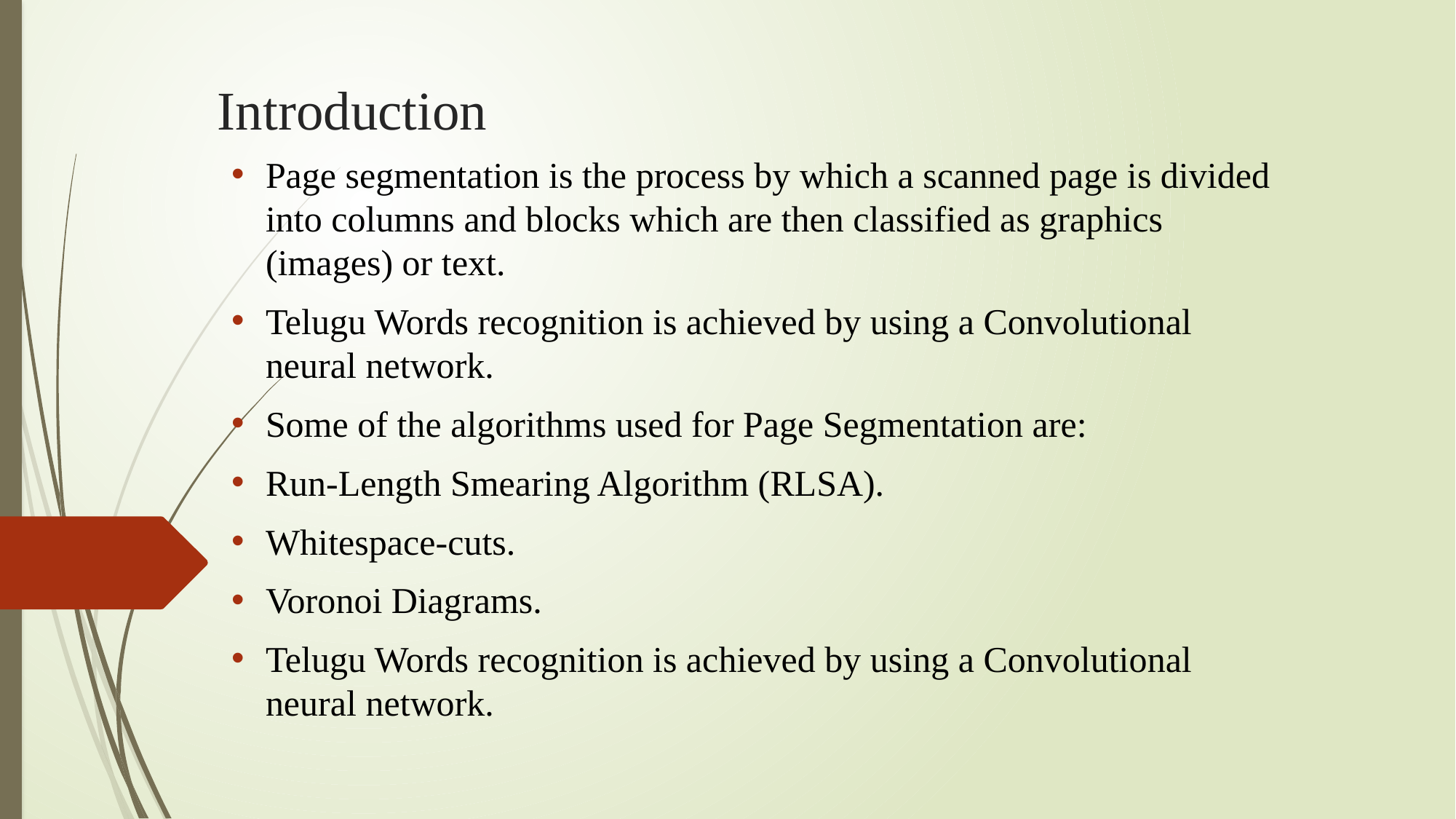

# Introduction
Page segmentation is the process by which a scanned page is divided into columns and blocks which are then classified as graphics (images) or text.
Telugu Words recognition is achieved by using a Convolutional neural network.
Some of the algorithms used for Page Segmentation are:
Run-Length Smearing Algorithm (RLSA).
Whitespace-cuts.
Voronoi Diagrams.
Telugu Words recognition is achieved by using a Convolutional neural network.